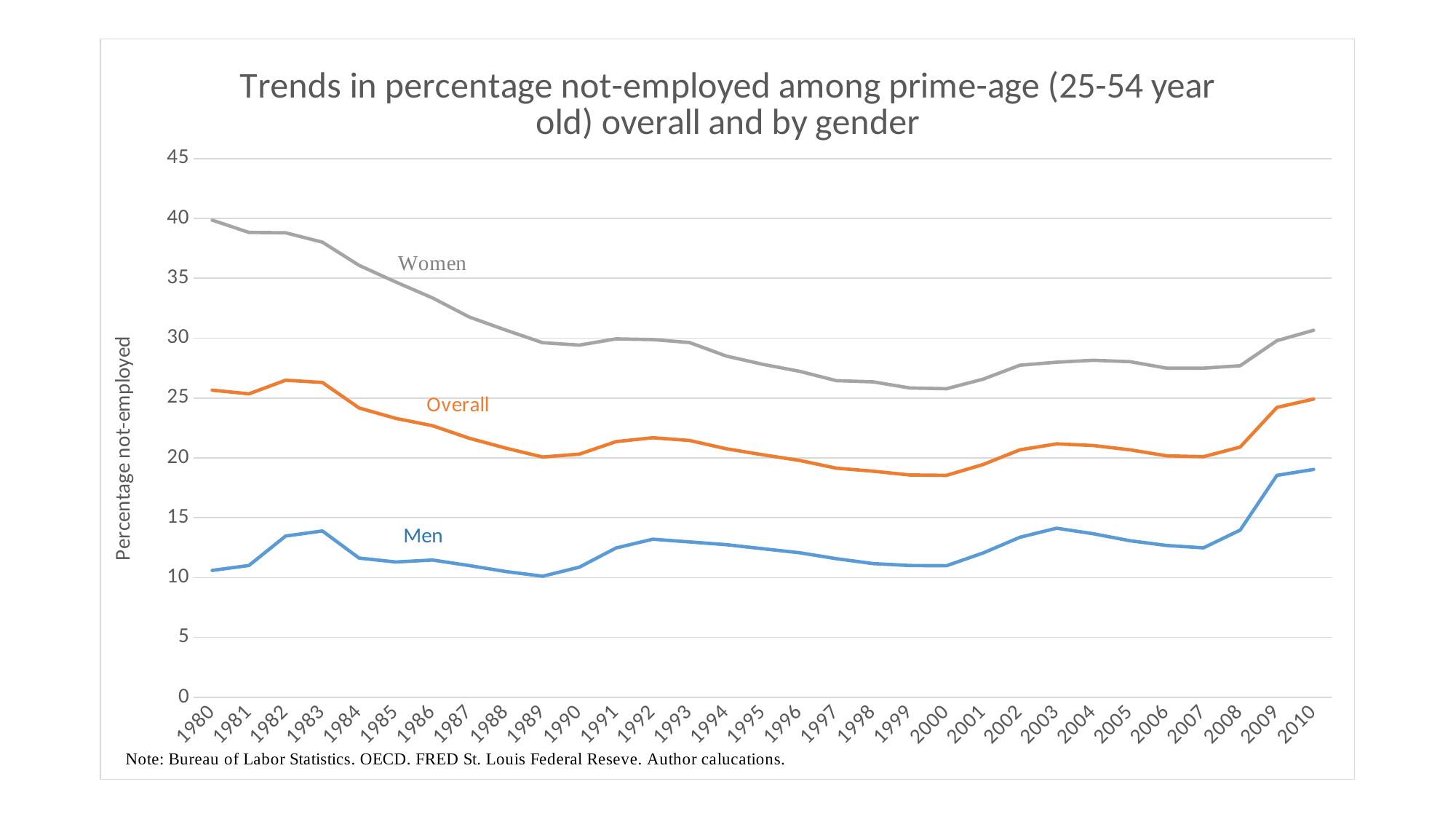

### Chart: Trends in percentage not-employed among prime-age (25-54 year old) overall and by gender

| Category | Women | Overall | Men |
|---|---|---|---|
| 1980 | 39.853860357000976 | 25.65833333333333 | 10.604641960631895 |
| 1981 | 38.83338748483775 | 25.349999999999994 | 11.017248607402394 |
| 1982 | 38.799627376383576 | 26.49166666666666 | 13.475835938844895 |
| 1983 | 38.02333059167775 | 26.299999999999997 | 13.901810745463607 |
| 1984 | 36.08138897063718 | 24.174999999999997 | 11.634540366254399 |
| 1985 | 34.68692863414405 | 23.299999999999997 | 11.309064718444901 |
| 1986 | 33.36655685779172 | 22.691666666666663 | 11.472926614148307 |
| 1987 | 31.77094371015933 | 21.641666666666666 | 11.010078611255196 |
| 1988 | 30.670378857161523 | 20.816666666666663 | 10.513953138585094 |
| 1989 | 29.621394827330676 | 20.075000000000003 | 10.117823385663996 |
| 1990 | 29.4223291262484 | 20.316666666666663 | 10.8781554771588 |
| 1991 | 29.942582402052224 | 21.358333333333334 | 12.4758110348629 |
| 1992 | 29.880084526295846 | 21.683333333333337 | 13.213342676643407 |
| 1993 | 29.63800327659635 | 21.45833333333333 | 12.9861206936028 |
| 1994 | 28.506520525156603 | 20.766666666666666 | 12.755212235565395 |
| 1995 | 27.811698803852877 | 20.25833333333334 | 12.413044056721404 |
| 1996 | 27.231410213782254 | 19.79166666666667 | 12.079407161681004 |
| 1997 | 26.45546288209013 | 19.141666666666666 | 11.584424368800697 |
| 1998 | 26.34922841932753 | 18.891666666666666 | 11.174981995811805 |
| 1999 | 25.84234330692118 | 18.575000000000003 | 11.014507599162897 |
| 2000 | 25.776497639213332 | 18.54166666666667 | 10.997721040837902 |
| 2001 | 26.58033214504455 | 19.450000000000003 | 12.060123515762399 |
| 2002 | 27.74069724058208 | 20.674999999999997 | 13.373548719401995 |
| 2003 | 27.993341362658924 | 21.174999999999997 | 14.131238696689906 |
| 2004 | 28.151711125071998 | 21.03333333333333 | 13.666240584899995 |
| 2005 | 28.035876202685657 | 20.674999999999997 | 13.082498725016507 |
| 2006 | 27.498544209349348 | 20.174999999999997 | 12.689600924489696 |
| 2007 | 27.49835937164788 | 20.099999999999994 | 12.489395669301004 |
| 2008 | 27.699599742947143 | 20.90833333333333 | 13.971910869019396 |
| 2009 | 29.79275317075033 | 24.21666666666667 | 18.540636140077396 |
| 2010 | 30.65871543627233 | 24.91666666666667 | 19.037514233179806 |